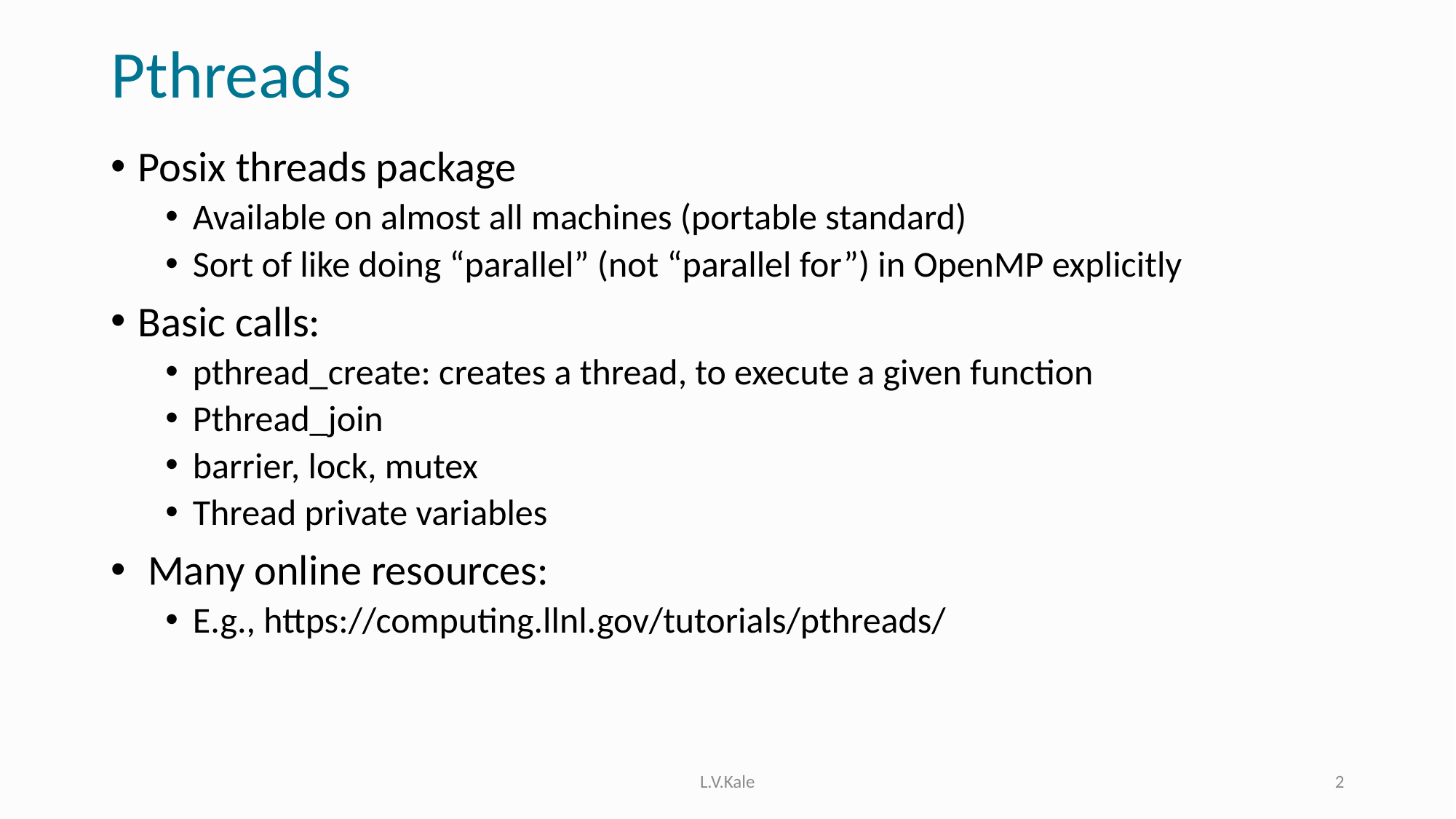

# Pthreads
Posix threads package
Available on almost all machines (portable standard)
Sort of like doing “parallel” (not “parallel for”) in OpenMP explicitly
Basic calls:
pthread_create: creates a thread, to execute a given function
Pthread_join
barrier, lock, mutex
Thread private variables
 Many online resources:
E.g., https://computing.llnl.gov/tutorials/pthreads/
L.V.Kale
2